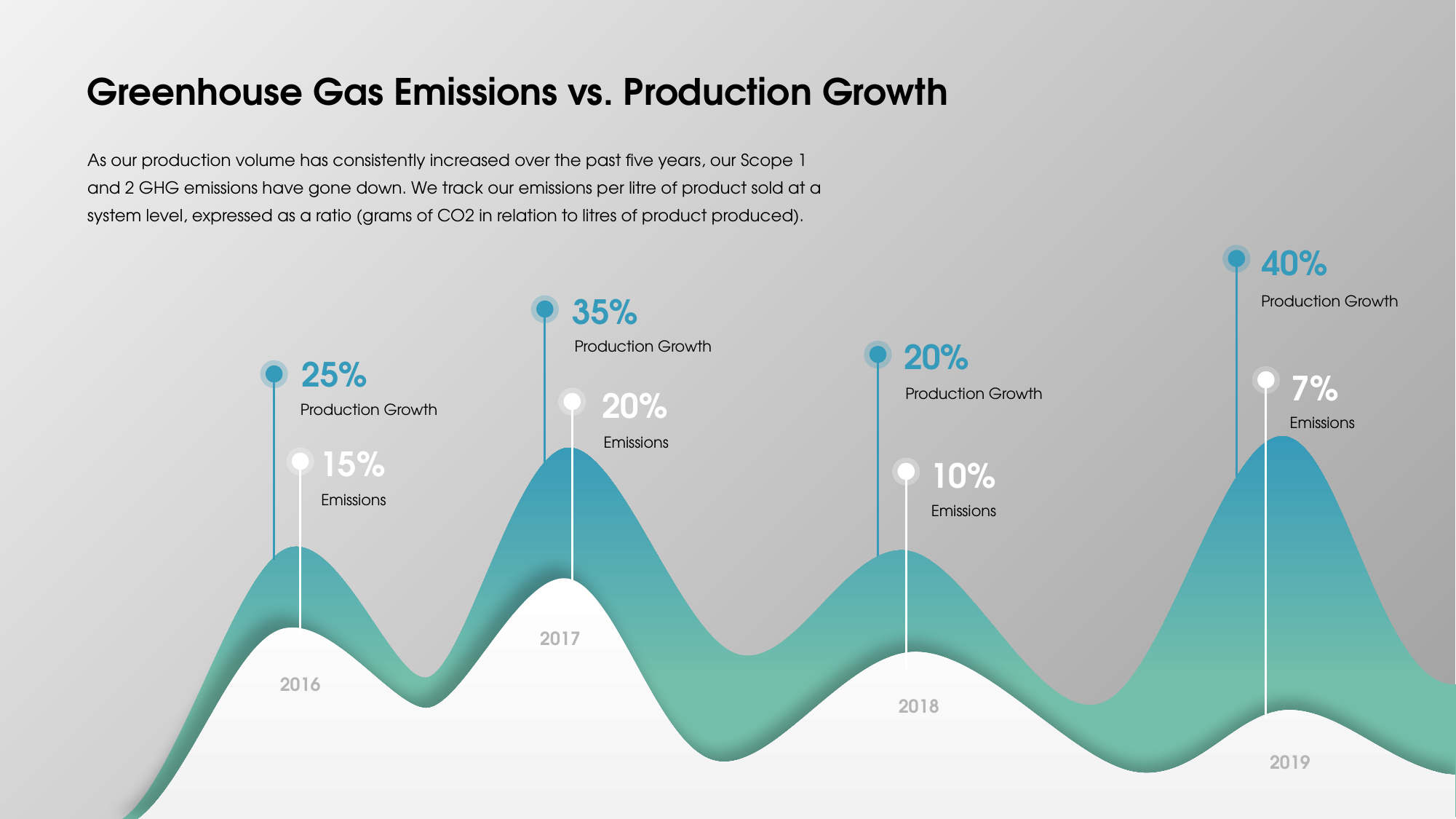

Greenhouse Gas Emissions vs. Production Growth
As our production volume has consistently increased over the past five years, our Scope 1 and 2 GHG emissions have gone down. We track our emissions per litre of product sold at a system level, expressed as a ratio (grams of CO2 in relation to litres of product produced).
40%

Production Growth
35%

Production Growth
20%

Production Growth
25%

Production Growth
7%

Emissions
20%

Emissions

15%

Emissions
10%

Emissions

2017
2016
2018
2019